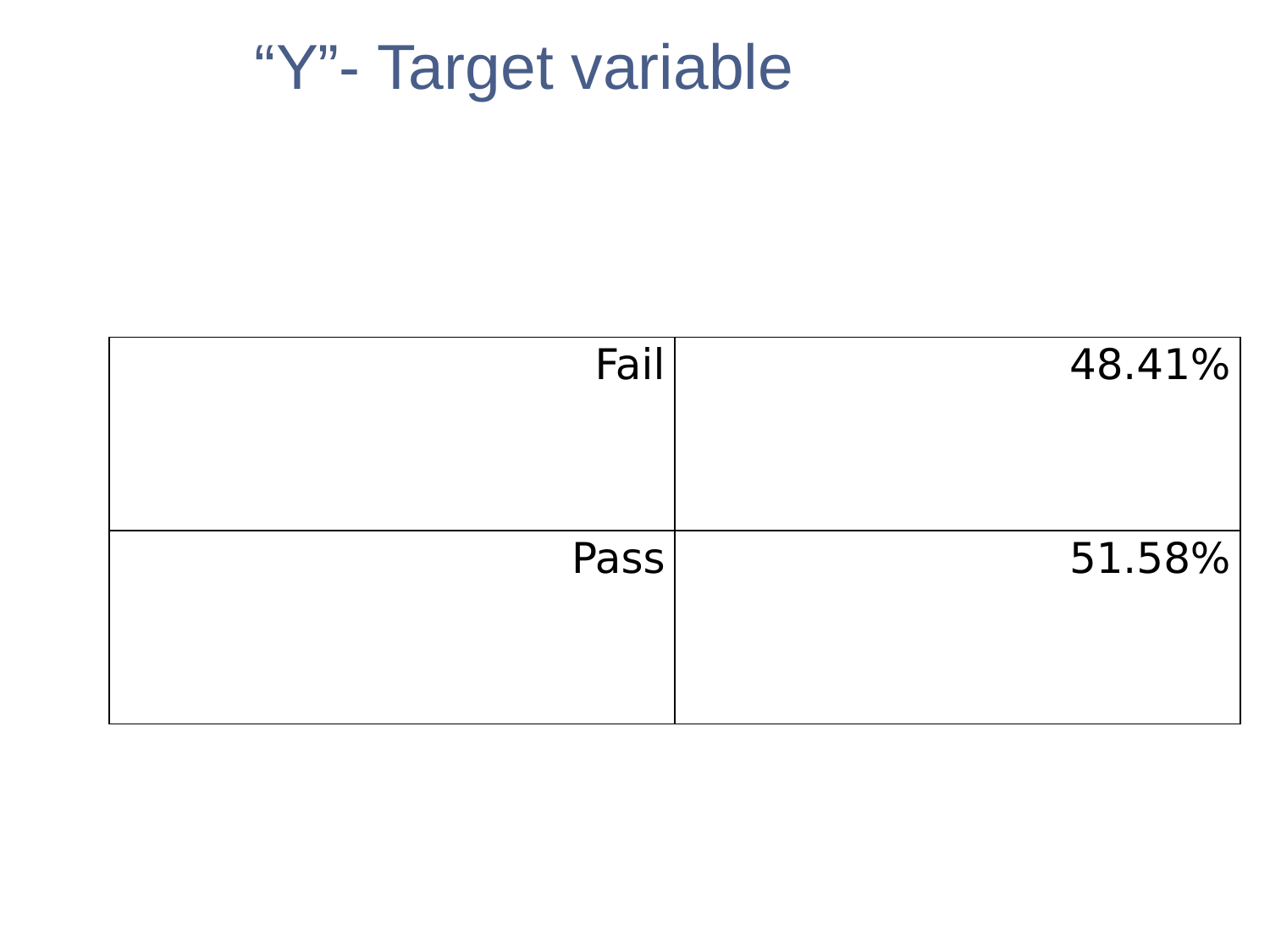

“Y”- Target variable

| Fail | 48.41% |
| --- | --- |
| Pass | 51.58% |